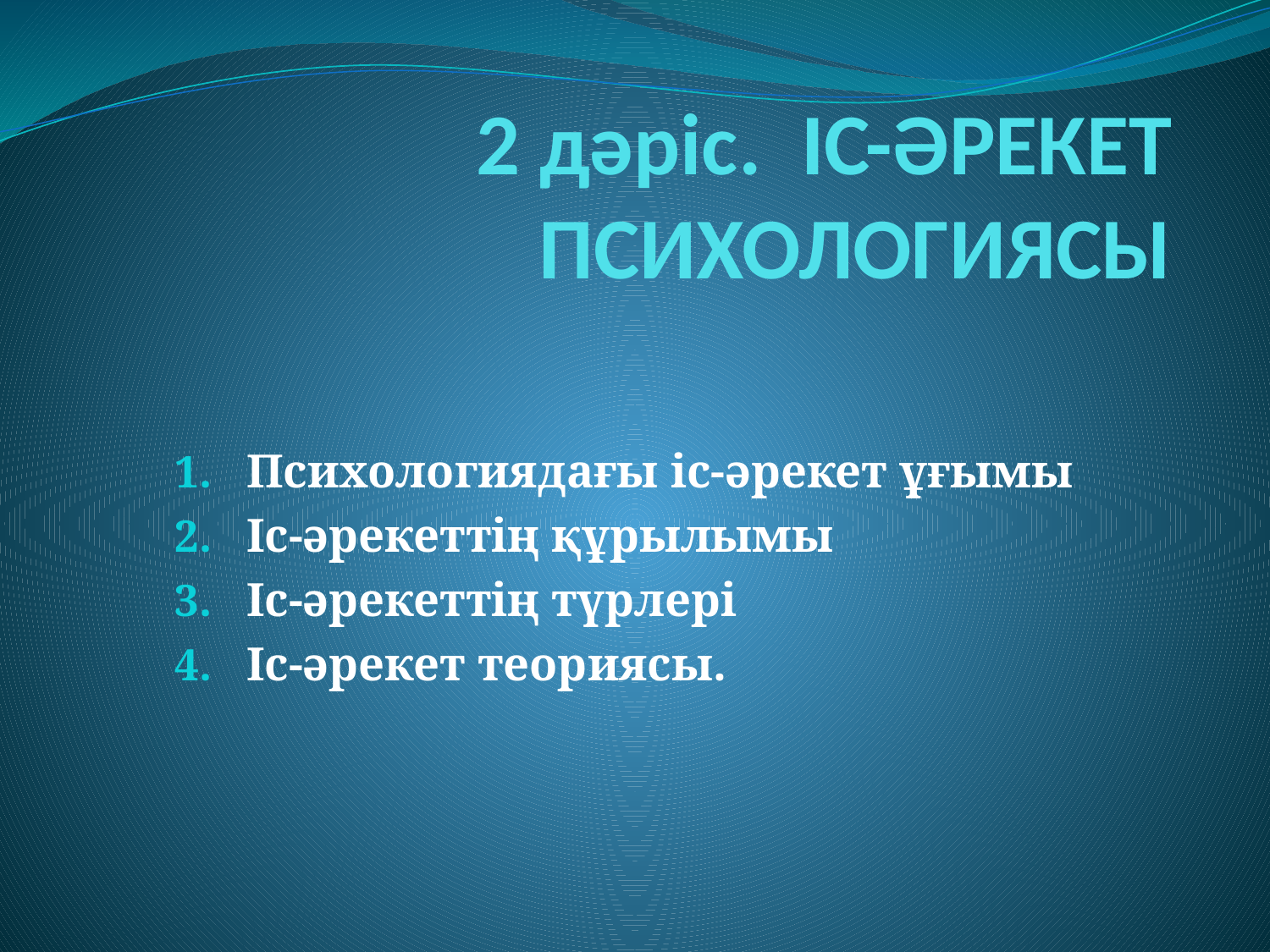

# 2 дәріс.  ІС-ӘРЕКЕТ ПСИХОЛОГИЯСЫ
Психологиядағы іс-әрекет ұғымы
Іс-әрекеттің құрылымы
Іс-әрекеттің түрлері
Іс-әрекет теориясы.